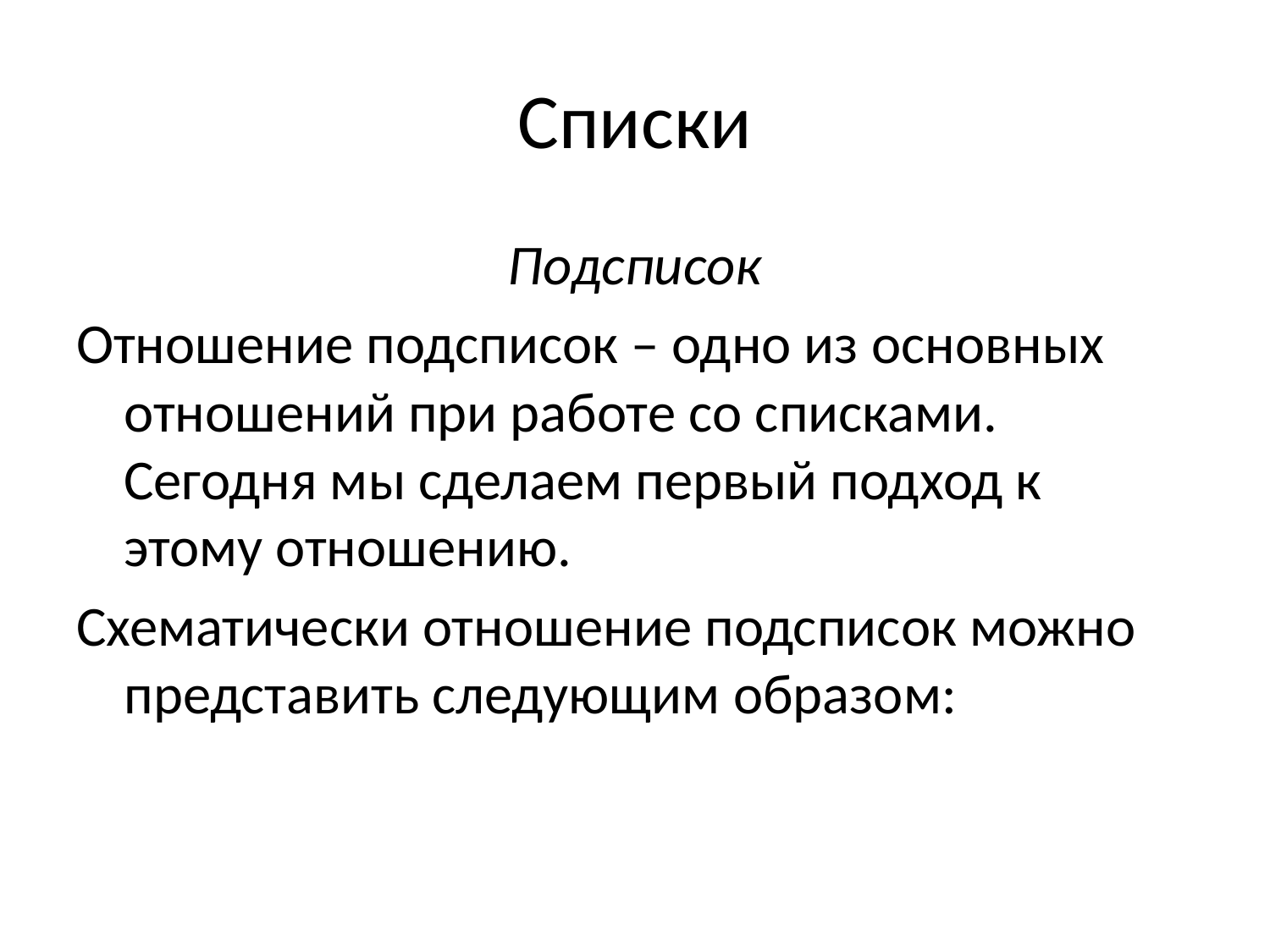

# Списки
Подсписок
Отношение подсписок – одно из основных отношений при работе со списками. Сегодня мы сделаем первый подход к этому отношению.
Схематически отношение подсписок можно представить следующим образом: